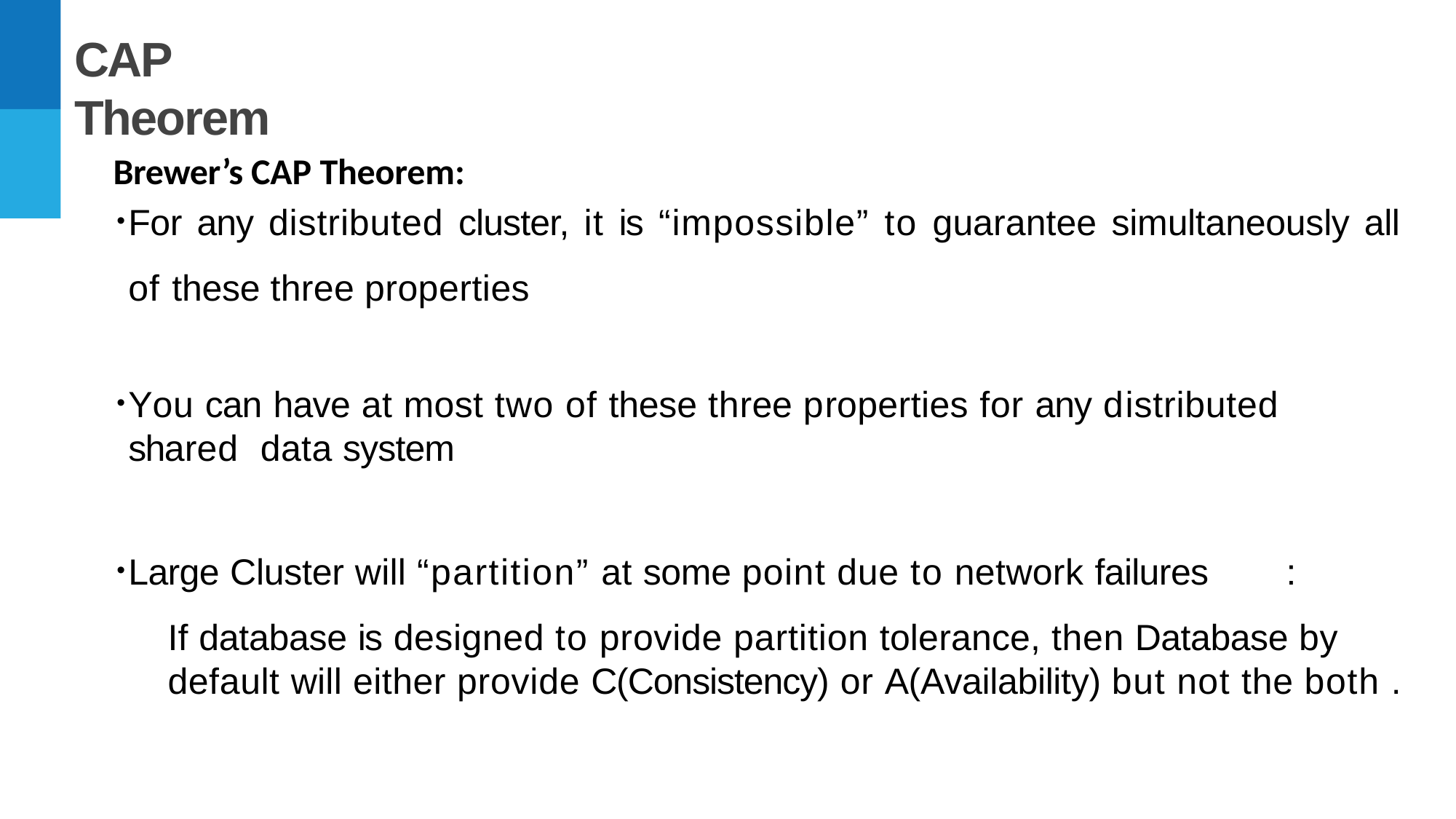

# CAP Theorem
Brewer’s CAP Theorem:
For any distributed cluster, it is “impossible” to guarantee simultaneously all
of these three properties

You can have at most two of these three properties for any distributed	shared  data system

Large Cluster will “partition” at some point due to network failures	:
If database is designed to provide partition tolerance, then Database by  default will either provide C(Consistency) or A(Availability) but not the both .